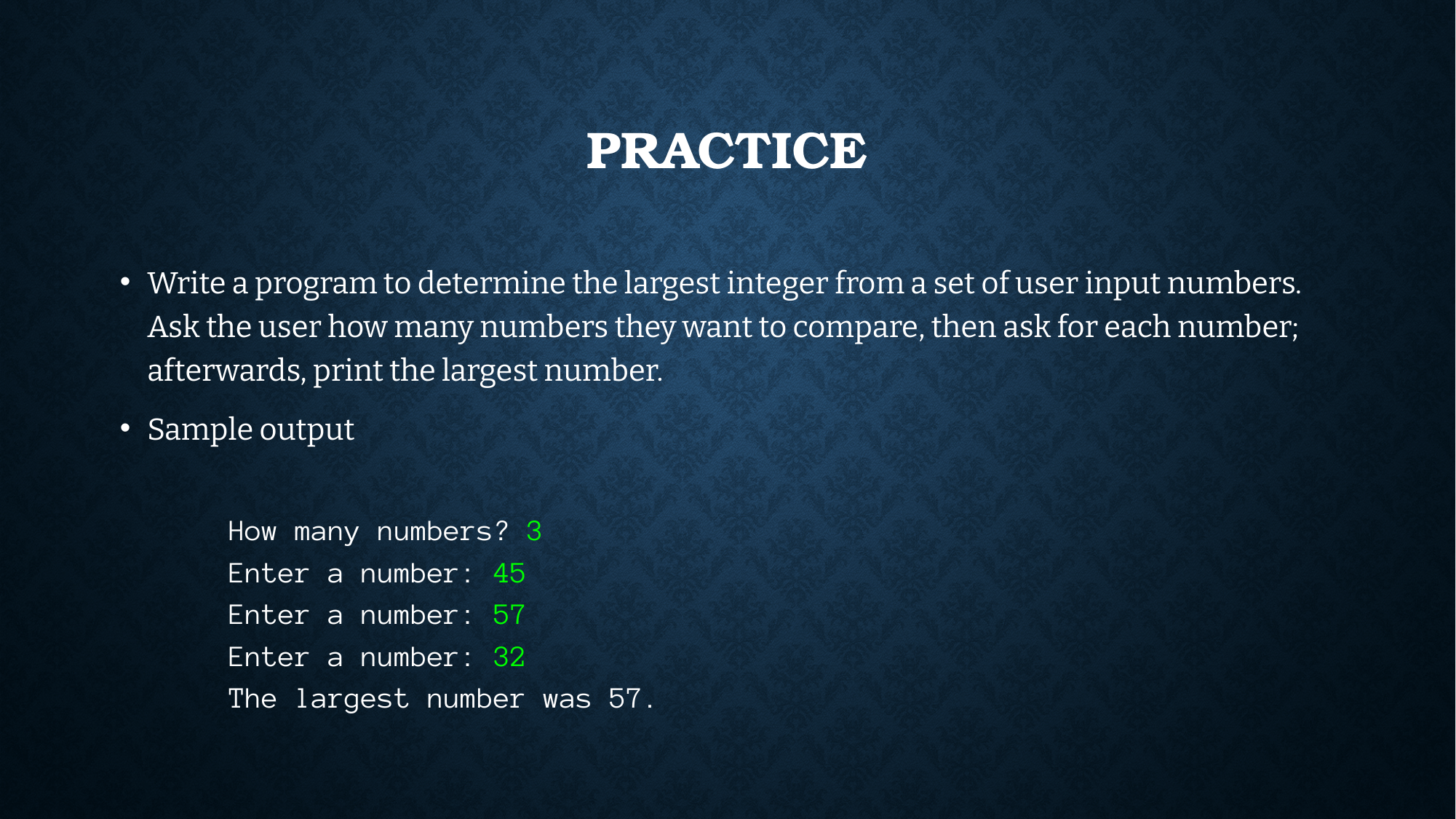

# Practice
Write a program to determine the largest integer from a set of user input numbers. Ask the user how many numbers they want to compare, then ask for each number; afterwards, print the largest number.
Sample output

	How many numbers? 3
	Enter a number: 45
	Enter a number: 57
	Enter a number: 32
	The largest number was 57.